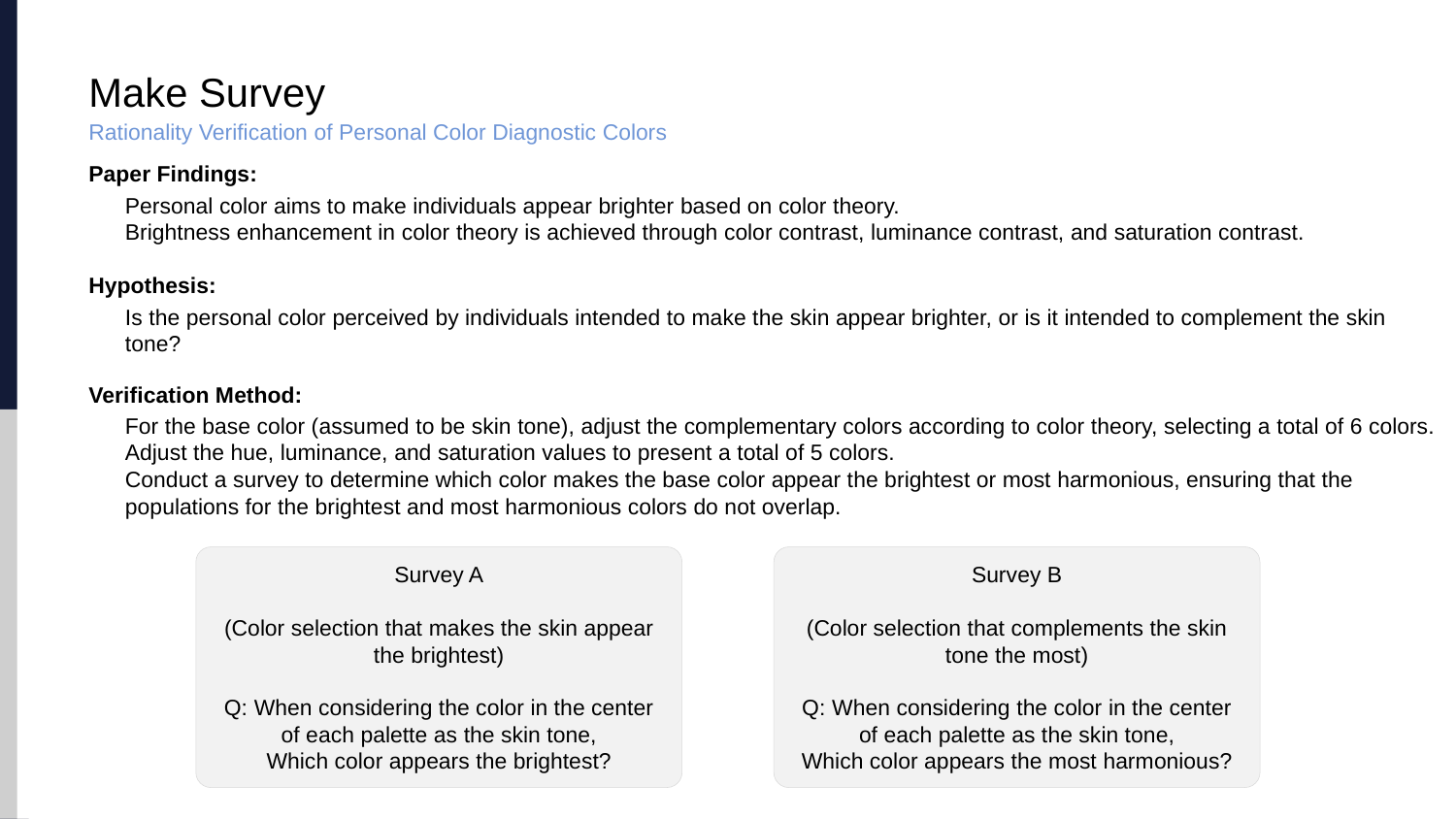

Make Survey
Rationality Verification of Personal Color Diagnostic Colors
Paper Findings:

Personal color aims to make individuals appear brighter based on color theory.
Brightness enhancement in color theory is achieved through color contrast, luminance contrast, and saturation contrast.

Hypothesis:

Is the personal color perceived by individuals intended to make the skin appear brighter, or is it intended to complement the skin tone?

Verification Method:

For the base color (assumed to be skin tone), adjust the complementary colors according to color theory, selecting a total of 6 colors. Adjust the hue, luminance, and saturation values to present a total of 5 colors.
Conduct a survey to determine which color makes the base color appear the brightest or most harmonious, ensuring that the populations for the brightest and most harmonious colors do not overlap.
Survey A

(Color selection that makes the skin appear the brightest)

Q: When considering the color in the center of each palette as the skin tone,
Which color appears the brightest?
Survey B

(Color selection that complements the skin tone the most)

Q: When considering the color in the center of each palette as the skin tone,
Which color appears the most harmonious?